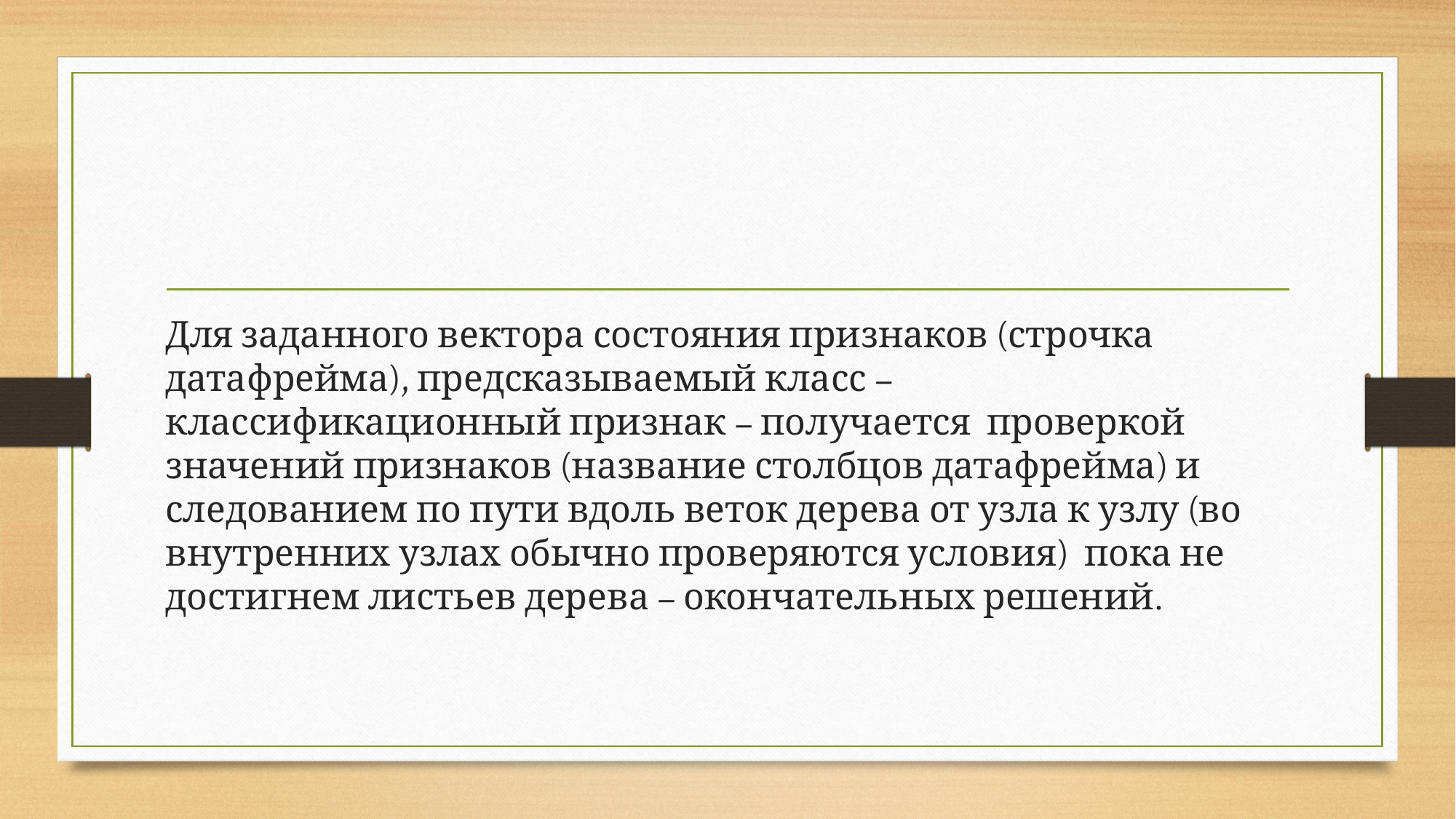

#
Для заданного вектора состояния признаков (строчка датафрейма), предсказываемый класс – классификационный признак – получается  проверкой значений признаков (название столбцов датафрейма) и следованием по пути вдоль веток дерева от узла к узлу (во внутренних узлах обычно проверяются условия)  пока не достигнем листьев дерева – окончательных решений.